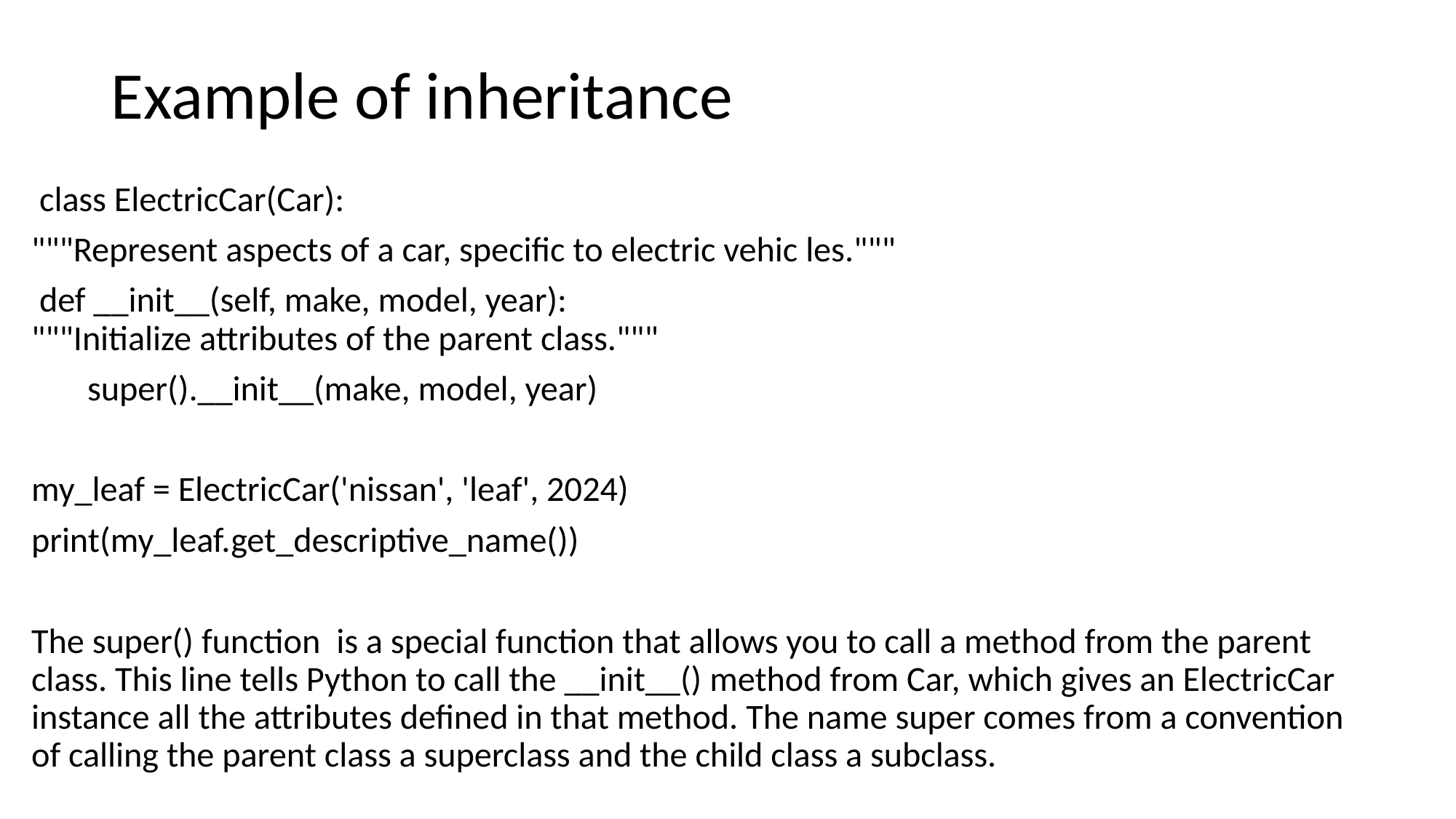

# Example of inheritance
 class ElectricCar(Car):
"""Represent aspects of a car, specific to electric vehic les."""
 def __init__(self, make, model, year):
"""Initialize attributes of the parent class."""
       super().__init__(make, model, year)

my_leaf = ElectricCar('nissan', 'leaf', 2024)
print(my_leaf.get_descriptive_name())

The super() function  is a special function that allows you to call a method from the parent class. This line tells Python to call the __init__() method from Car, which gives an ElectricCar instance all the attributes defined in that method. The name super comes from a convention of calling the parent class a superclass and the child class a subclass.